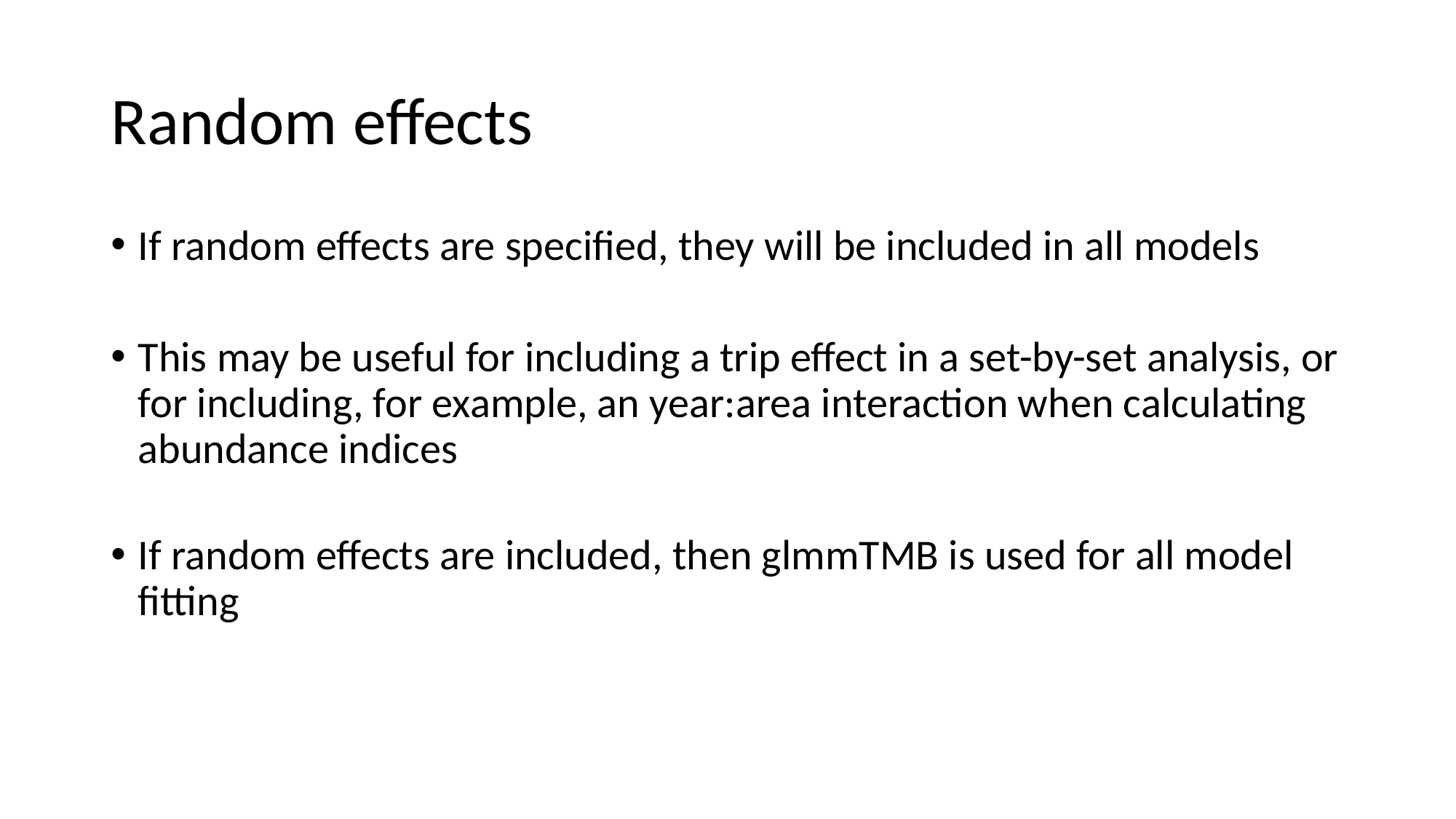

# Random effects
If random effects are specified, they will be included in all models
This may be useful for including a trip effect in a set-by-set analysis, or for including, for example, an year:area interaction when calculating abundance indices
If random effects are included, then glmmTMB is used for all model fitting